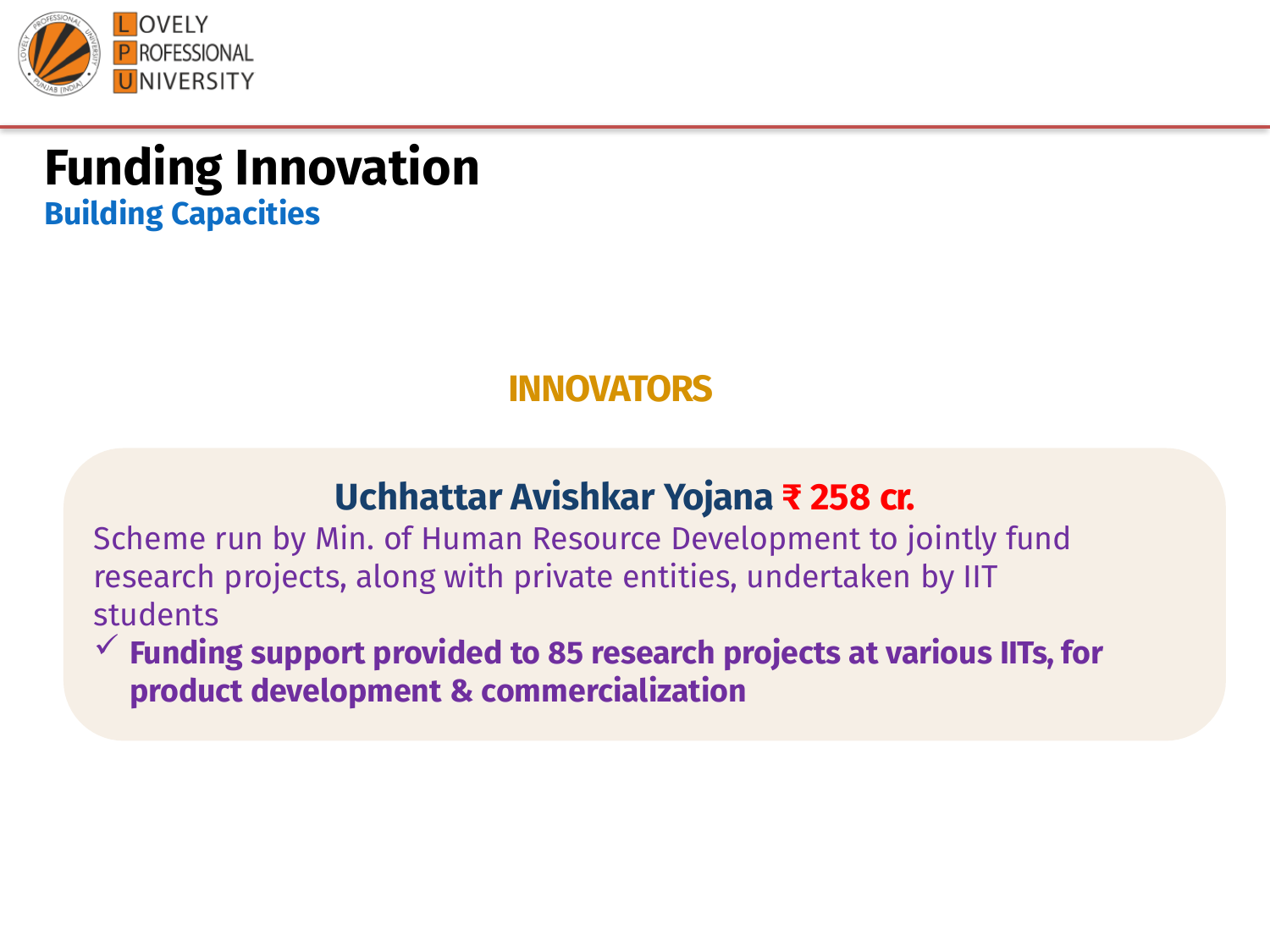

Funding Innovation
Building Capacities
INNOVATORS

Uchhattar Avishkar Yojana ₹ 258 cr.
Scheme run by Min. of Human Resource Development to jointly fund
research projects, along with private entities, undertaken by IIT students
Funding support provided to 85 research projects at various IITs, for  product development & commercialization